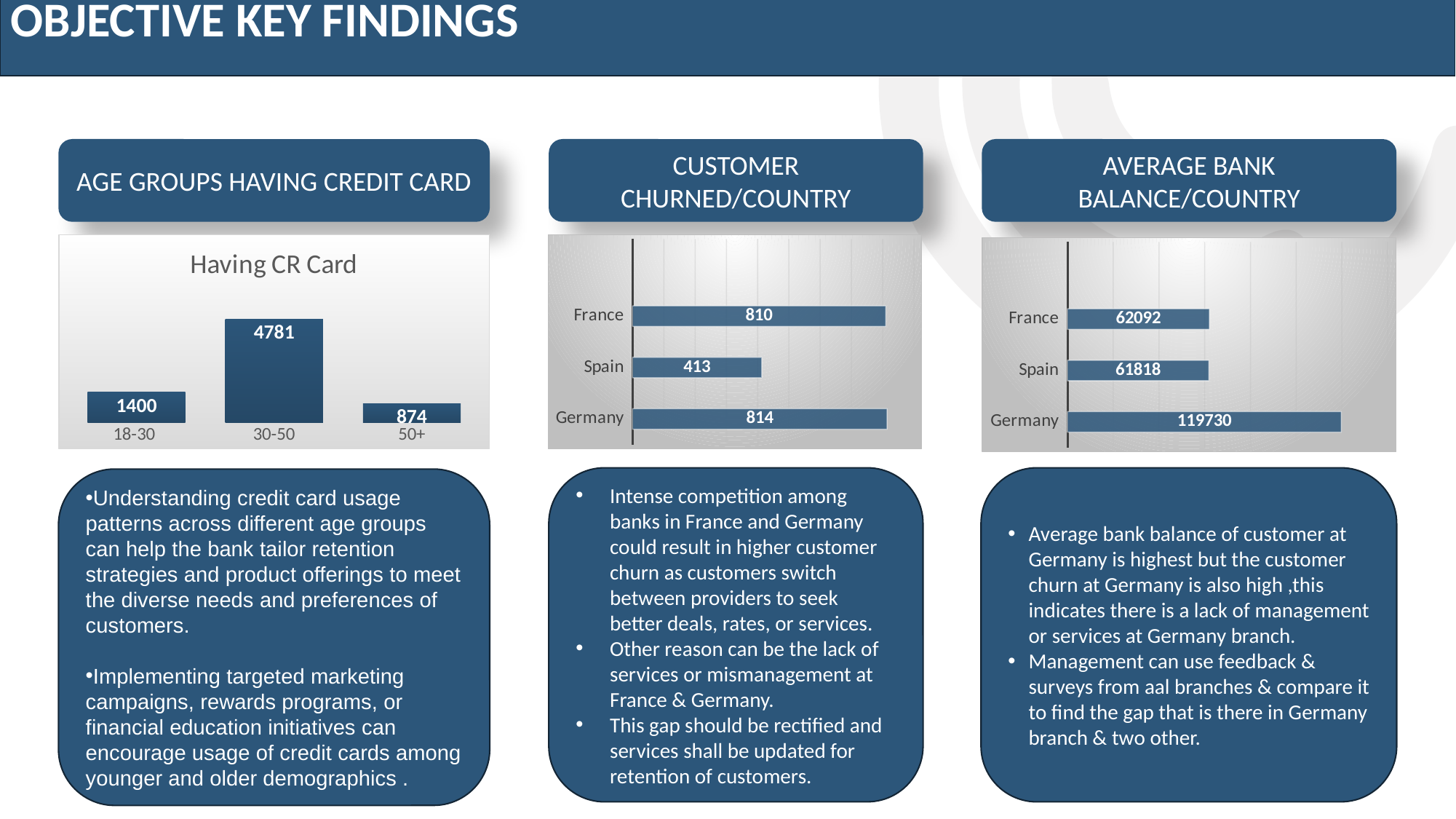

OBJECTIVE KEY FINDINGS
AGE GROUPS HAVING CREDIT CARD
CUSTOMER CHURNED/COUNTRY
AVERAGE BANK BALANCE/COUNTRY

### Chart:

| Category | Having CR Card |
|---|---|
| 18-30  | 1400.0 |
| 30-50 | 4781.0 |
| 50+ | 874.0 |

### Chart

| Category | Customer churn  | Column1 | Column2 |
|---|---|---|---|
| Germany  | 814.0 | None | None |
| Spain  | 413.0 | None | None |
| France  | 810.0 | None | None |

### Chart

| Category | Average bank balance   | Column1 | Column2 |
|---|---|---|---|
| Germany  | 119730.0 | None | None |
| Spain  | 61818.0 | None | None |
| France  | 62092.0 | None | None |
Intense competition among banks in France and Germany could result in higher customer churn as customers switch between providers to seek better deals, rates, or services.
Other reason can be the lack of services or mismanagement at France & Germany.
This gap should be rectified and services shall be updated for retention of customers.
Average bank balance of customer at Germany is highest but the customer churn at Germany is also high ,this indicates there is a lack of management or services at Germany branch.
Management can use feedback & surveys from aal branches & compare it to find the gap that is there in Germany branch & two other.
Understanding credit card usage patterns across different age groups can help the bank tailor retention strategies and product offerings to meet the diverse needs and preferences of customers.

Implementing targeted marketing campaigns, rewards programs, or financial education initiatives can encourage usage of credit cards among younger and older demographics .